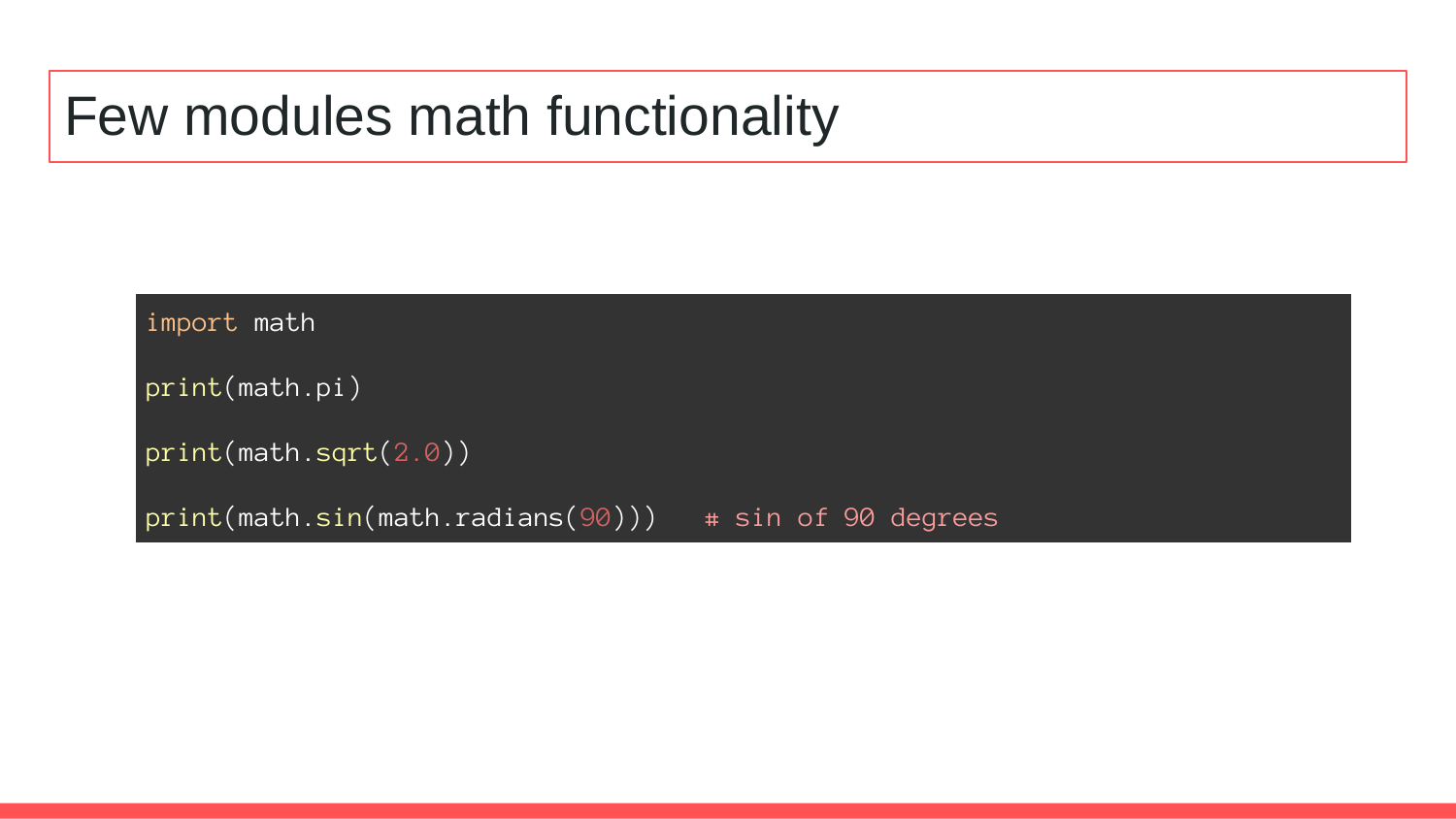

# Few modules math functionality

| import math print(math.pi) print(math.sqrt(2.0)) print(math.sin(math.radians(90))) # sin of 90 degrees |
| --- |